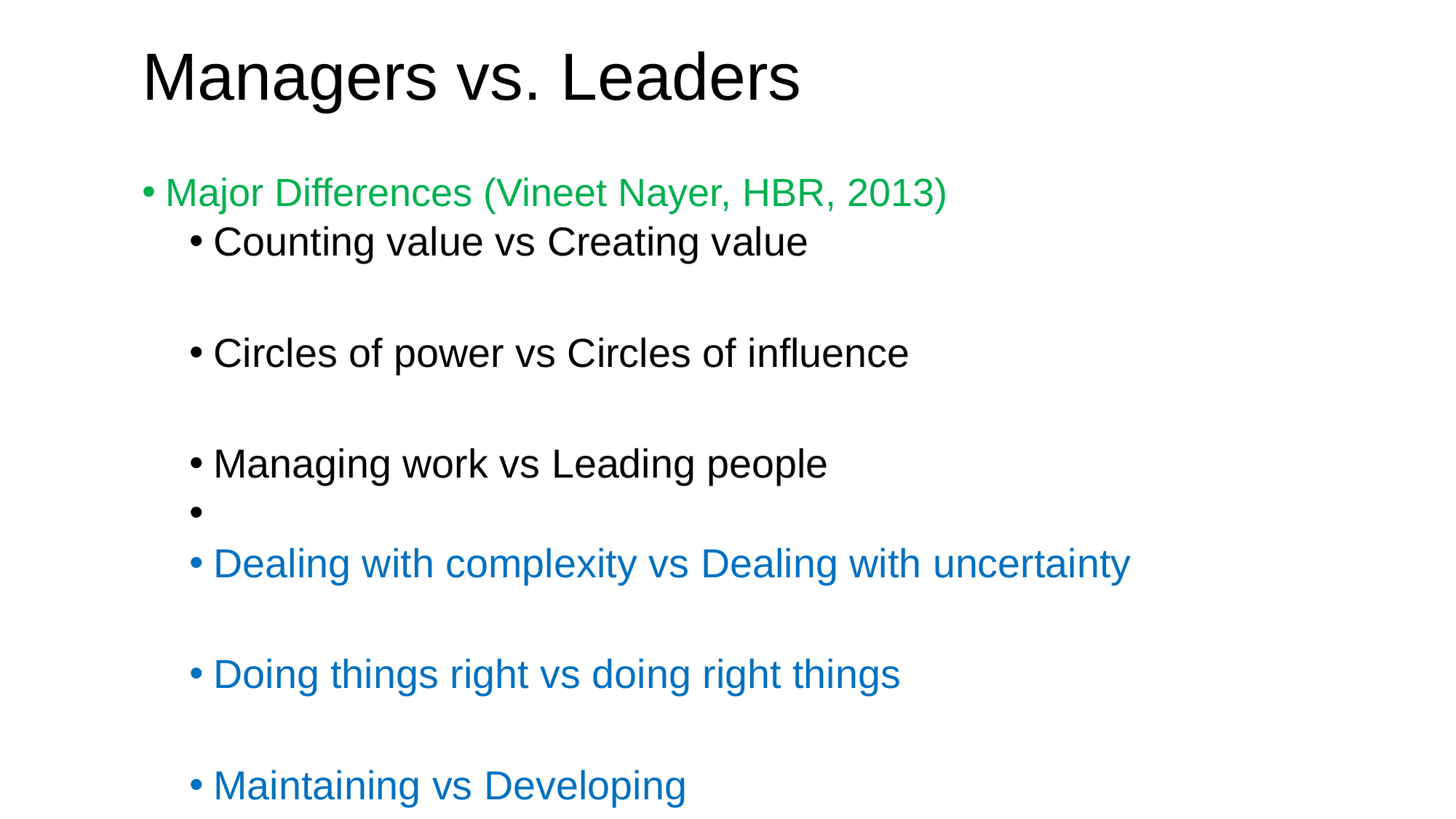

# Managers vs. Leaders
Major Differences (Vineet Nayer, HBR, 2013)
Counting value vs Creating value

Circles of power vs Circles of influence

Managing work vs Leading people

Dealing with complexity vs Dealing with uncertainty

Doing things right vs doing right things

Maintaining vs Developing